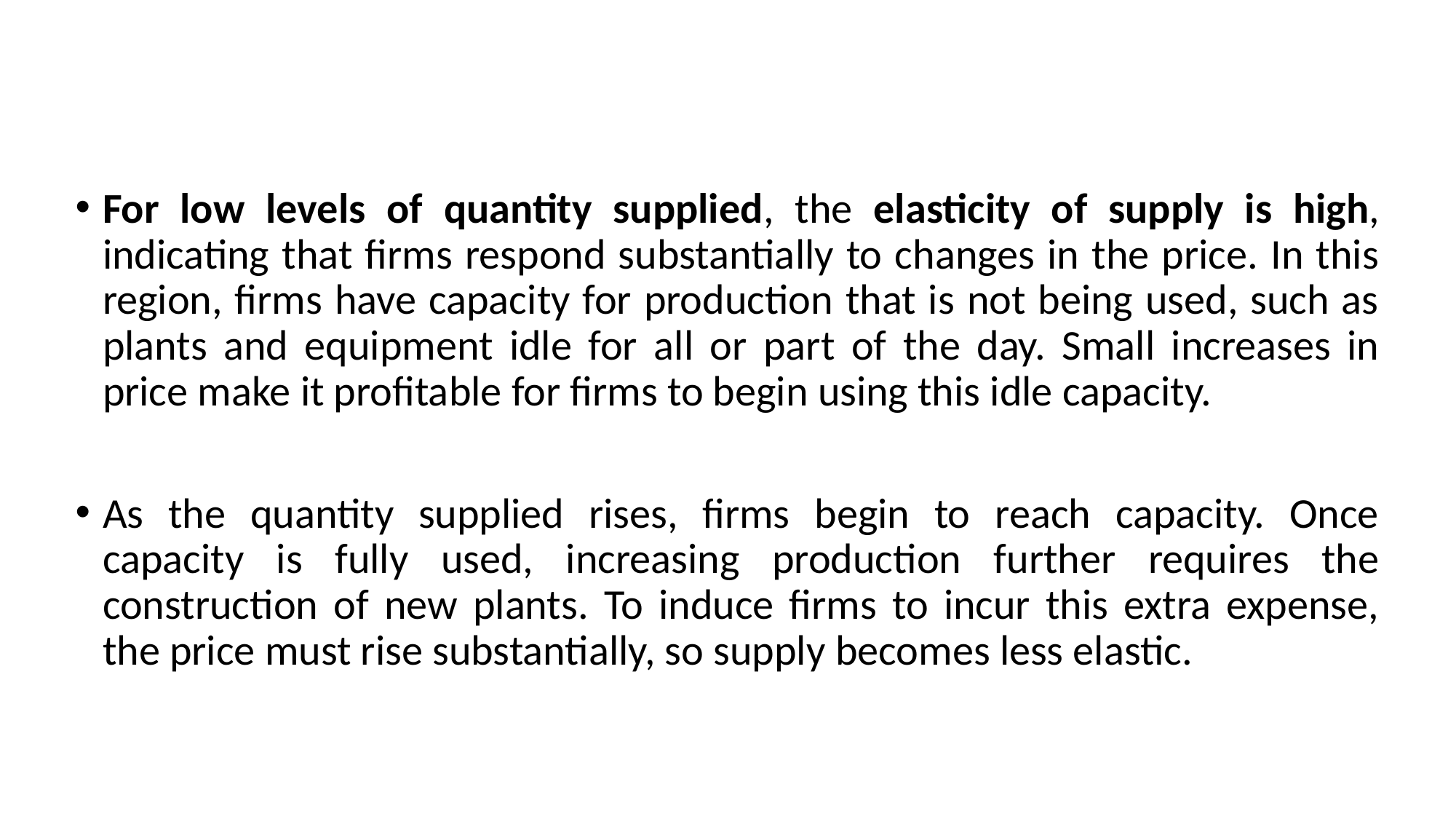

#
For low levels of quantity supplied, the elasticity of supply is high, indicating that firms respond substantially to changes in the price. In this region, firms have capacity for production that is not being used, such as plants and equipment idle for all or part of the day. Small increases in price make it profitable for firms to begin using this idle capacity.

As the quantity supplied rises, firms begin to reach capacity. Once capacity is fully used, increasing production further requires the construction of new plants. To induce firms to incur this extra expense, the price must rise substantially, so supply becomes less elastic.